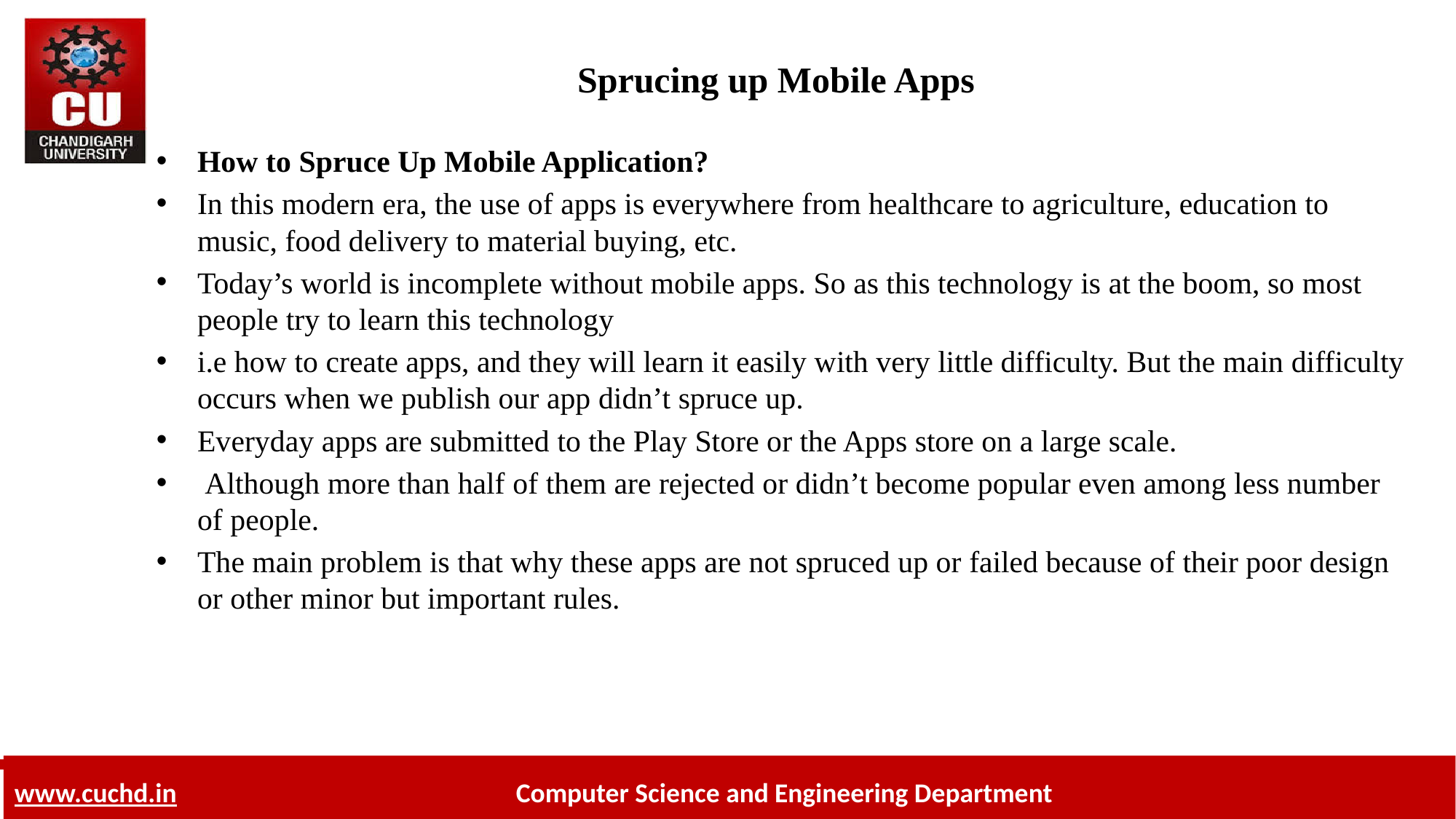

# Sprucing up Mobile Apps
How to Spruce Up Mobile Application?
In this modern era, the use of apps is everywhere from healthcare to agriculture, education to music, food delivery to material buying, etc.
Today’s world is incomplete without mobile apps. So as this technology is at the boom, so most people try to learn this technology
i.e how to create apps, and they will learn it easily with very little difficulty. But the main difficulty occurs when we publish our app didn’t spruce up.
Everyday apps are submitted to the Play Store or the Apps store on a large scale.
 Although more than half of them are rejected or didn’t become popular even among less number of people.
The main problem is that why these apps are not spruced up or failed because of their poor design or other minor but important rules.